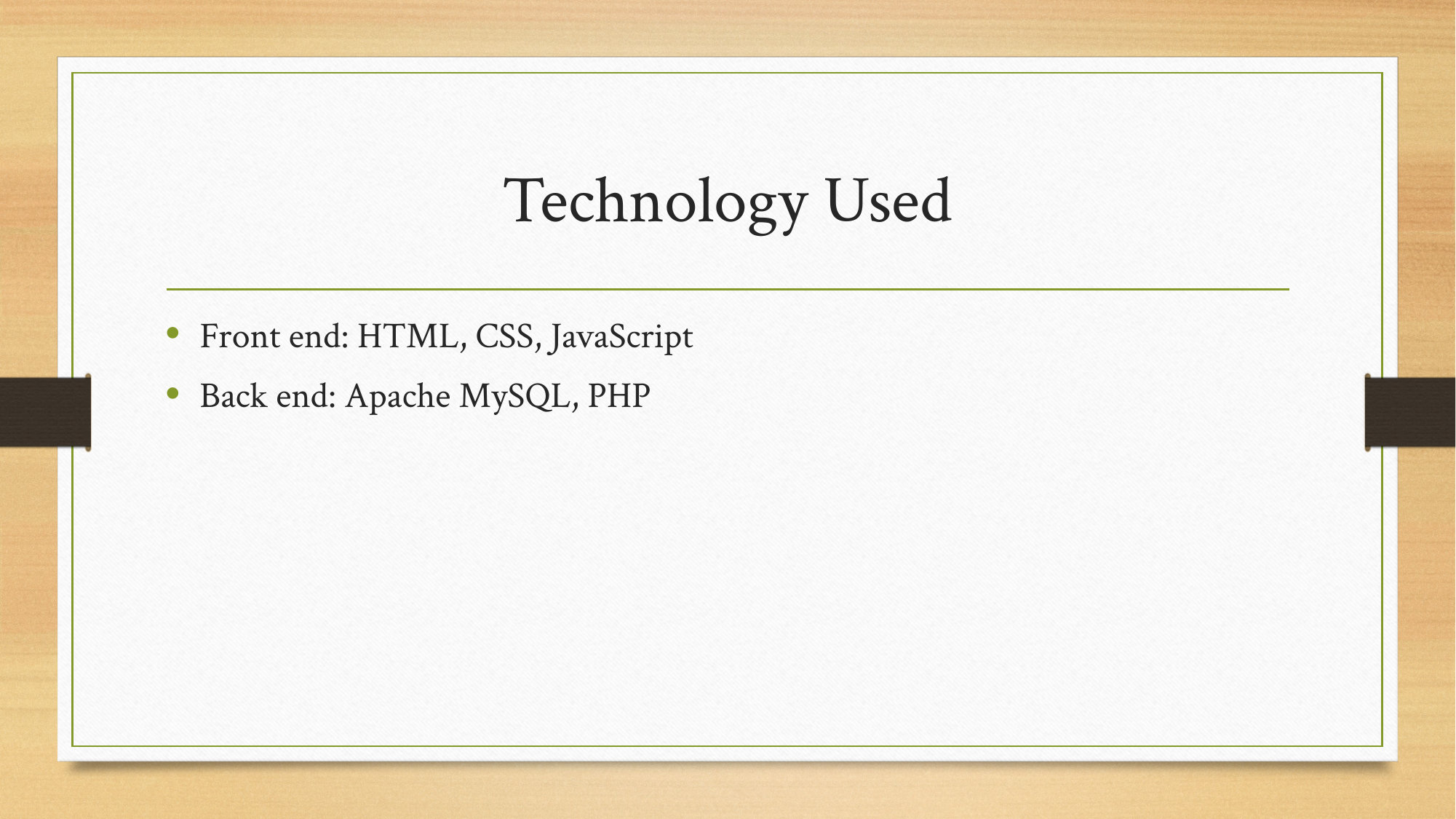

# Technology Used
Front end: HTML, CSS, JavaScript
Back end: Apache MySQL, PHP